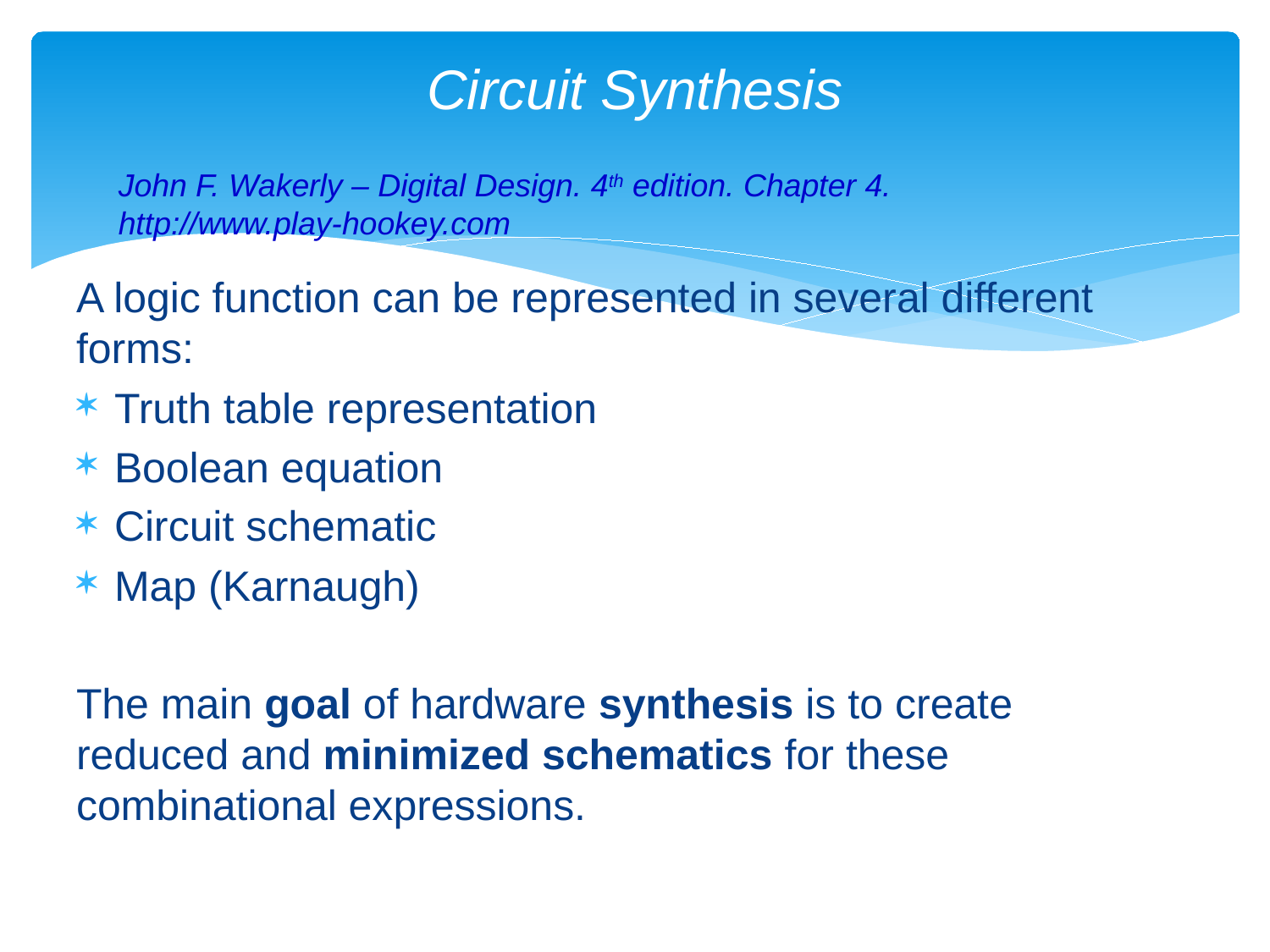

# Circuit Synthesis
John F. Wakerly – Digital Design. 4th edition. Chapter 4.
http://www.play-hookey.com
A logic function can be represented in several different forms:
Truth table representation
Boolean equation
Circuit schematic
Map (Karnaugh)

The main goal of hardware synthesis is to create reduced and minimized schematics for these combinational expressions.